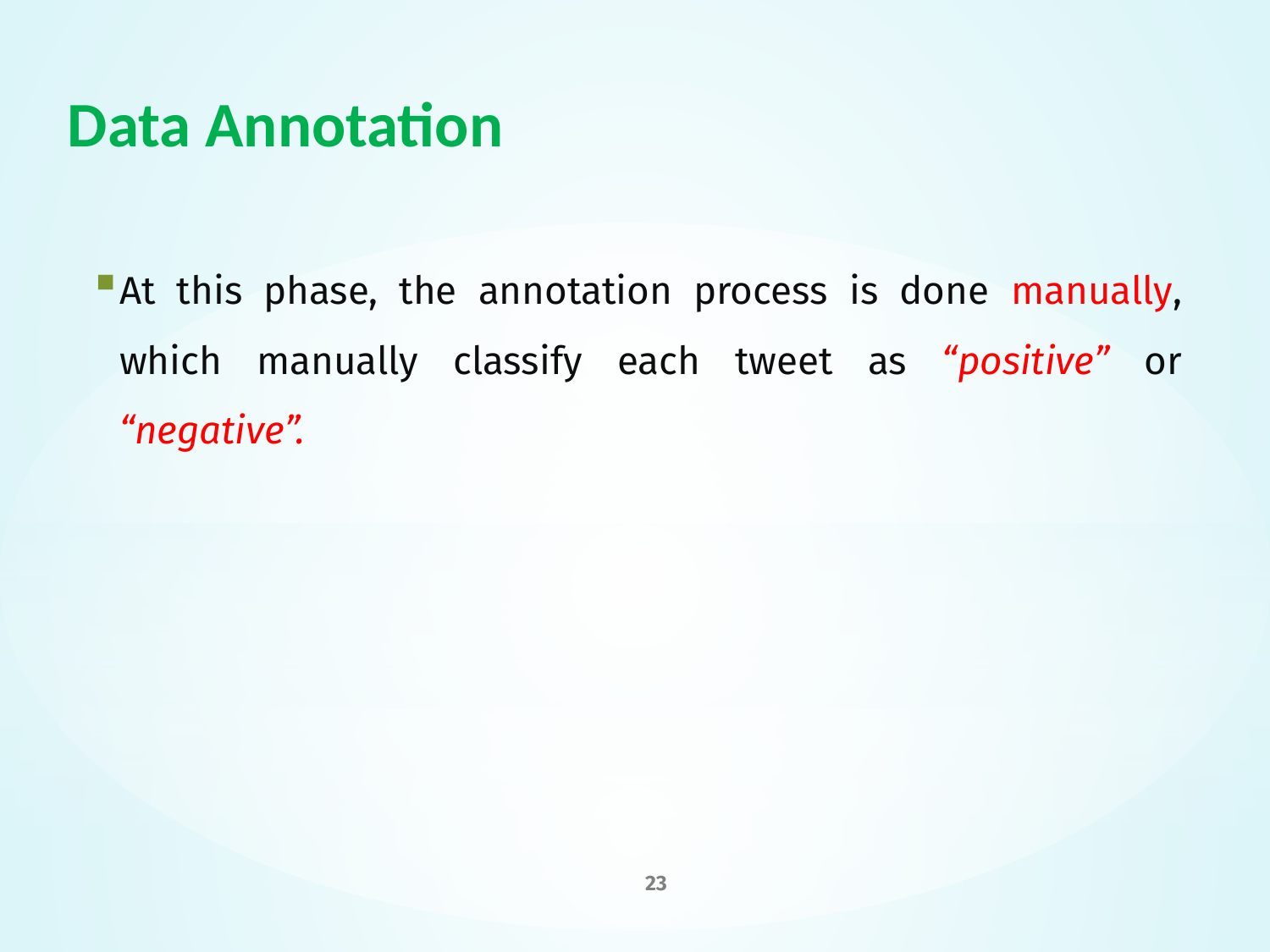

# Data Annotation
At this phase, the annotation process is done manually, which manually classify each tweet as “positive” or “negative”.
23